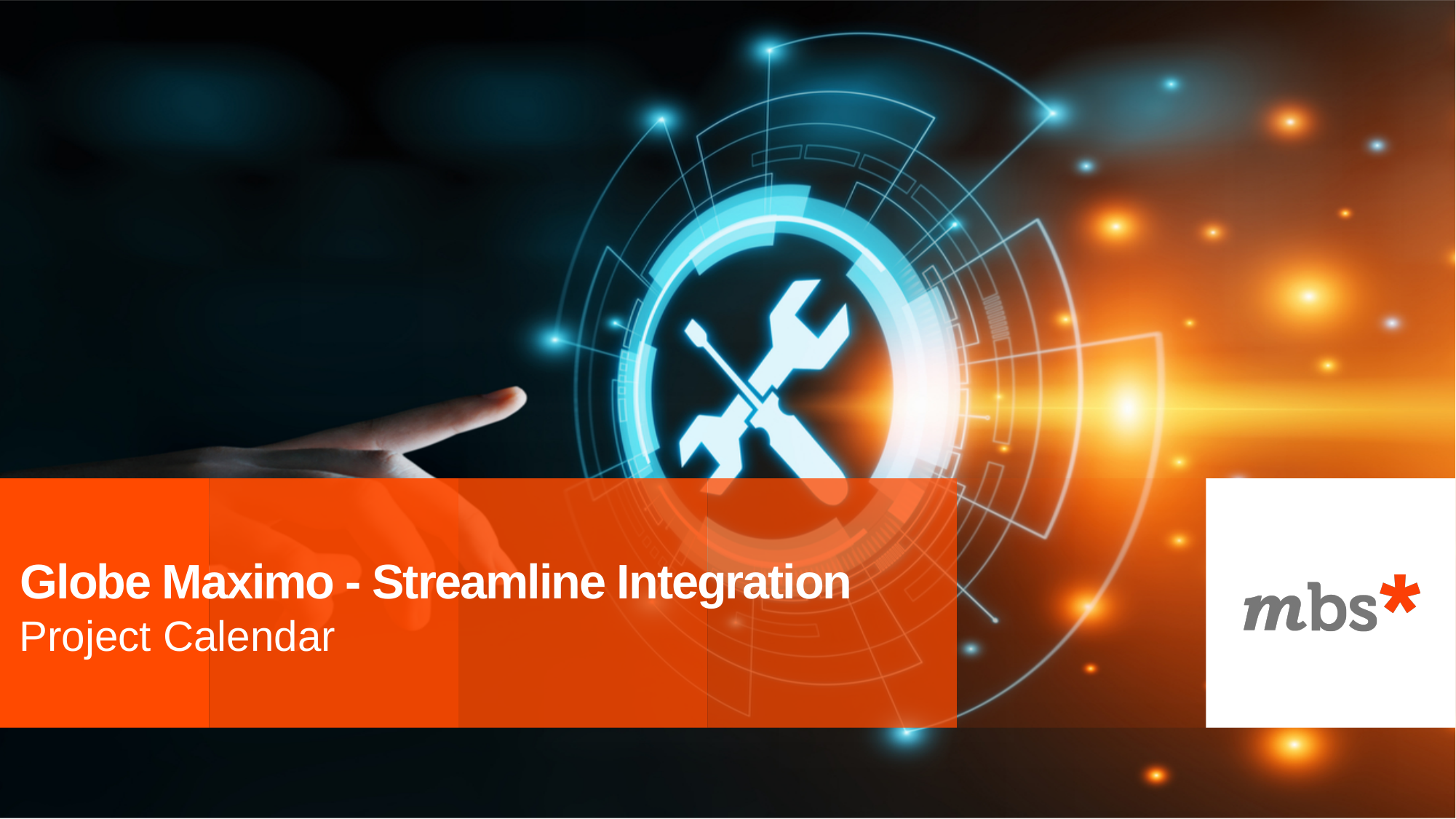

# Globe Maximo - Streamline Integration
Project Calendar